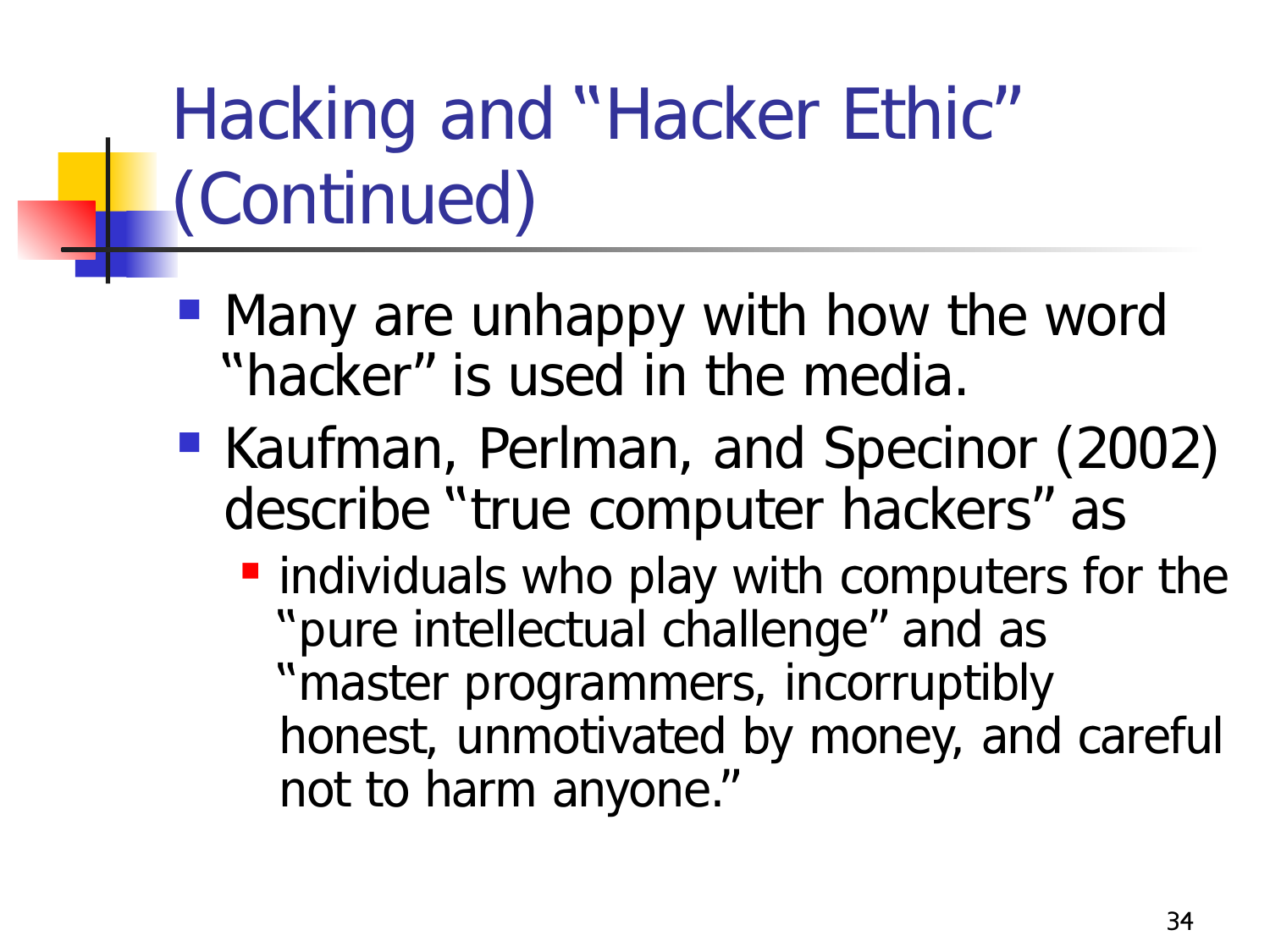

# Hacking and “Hacker Ethic” (Continued)
Many are unhappy with how the word “hacker” is used in the media.
Kaufman, Perlman, and Specinor (2002) describe “true computer hackers” as
individuals who play with computers for the “pure intellectual challenge” and as “master programmers, incorruptibly honest, unmotivated by money, and careful not to harm anyone.”
34